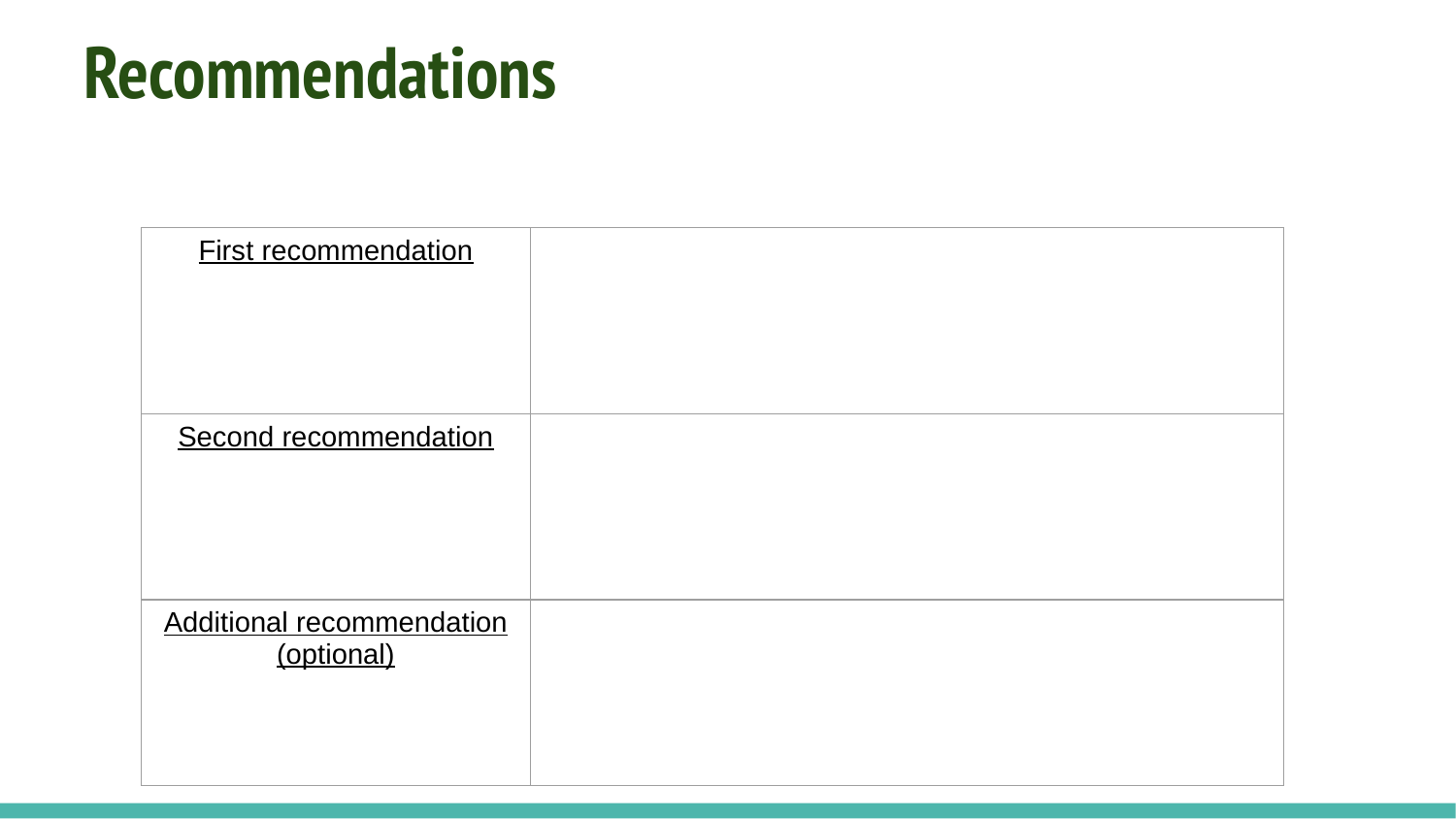

Recommendations

| First recommendation |  |
| --- | --- |
| Second recommendation |  |
| Additional recommendation (optional) |  |